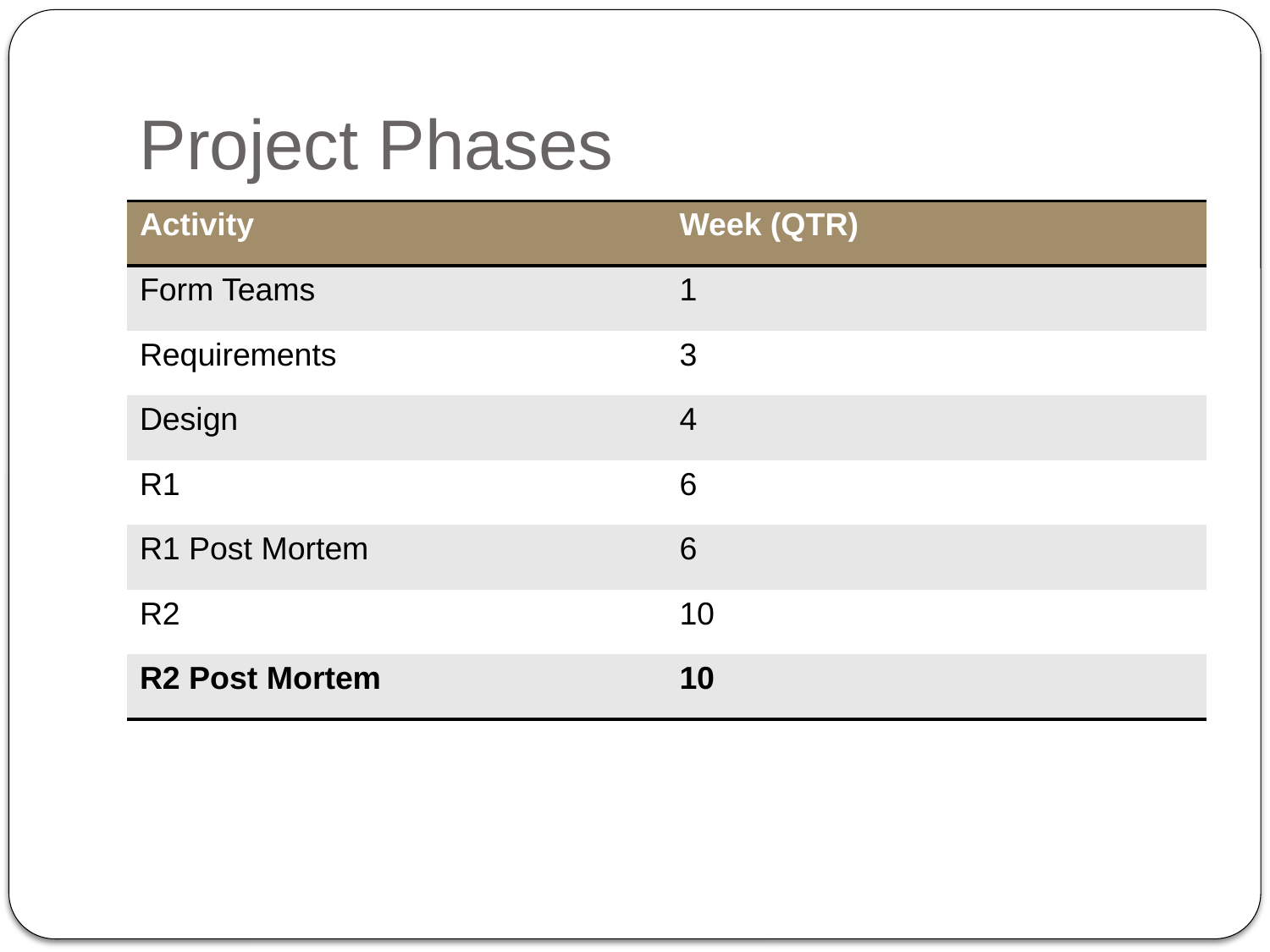

# Project Phases
| Activity | Week (QTR) |
| --- | --- |
| Form Teams | 1 |
| Requirements | 3 |
| Design | 4 |
| R1 | 6 |
| R1 Post Mortem | 6 |
| R2 | 10 |
| R2 Post Mortem | 10 |